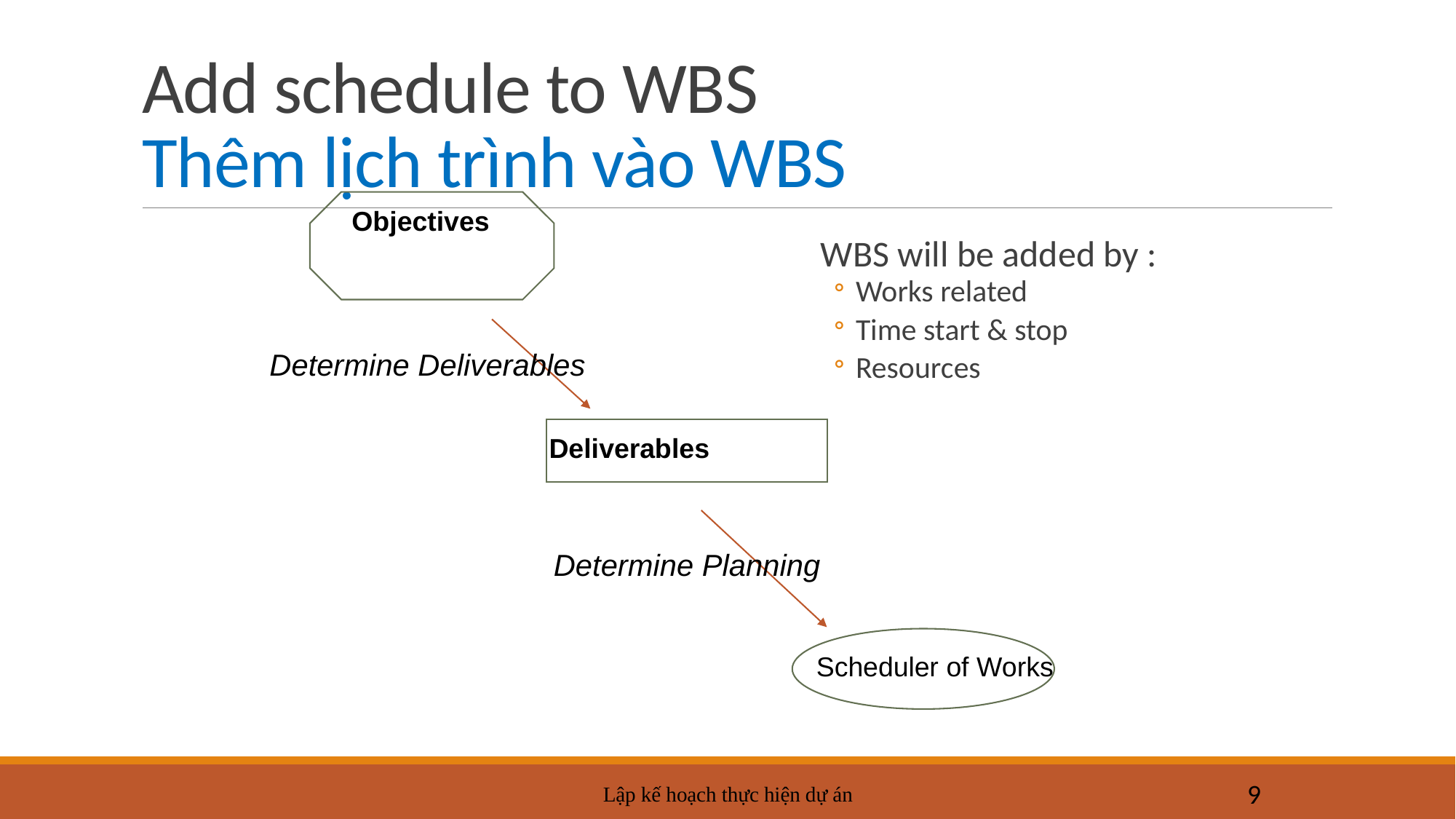

# Add schedule to WBS Thêm lịch trình vào WBS

Objectives
WBS will be added by :
Works related
Time start & stop
Resources

Determine Deliverables

Deliverables

Determine Planning

Scheduler of Works
Lập kế hoạch thực hiện dự án
9